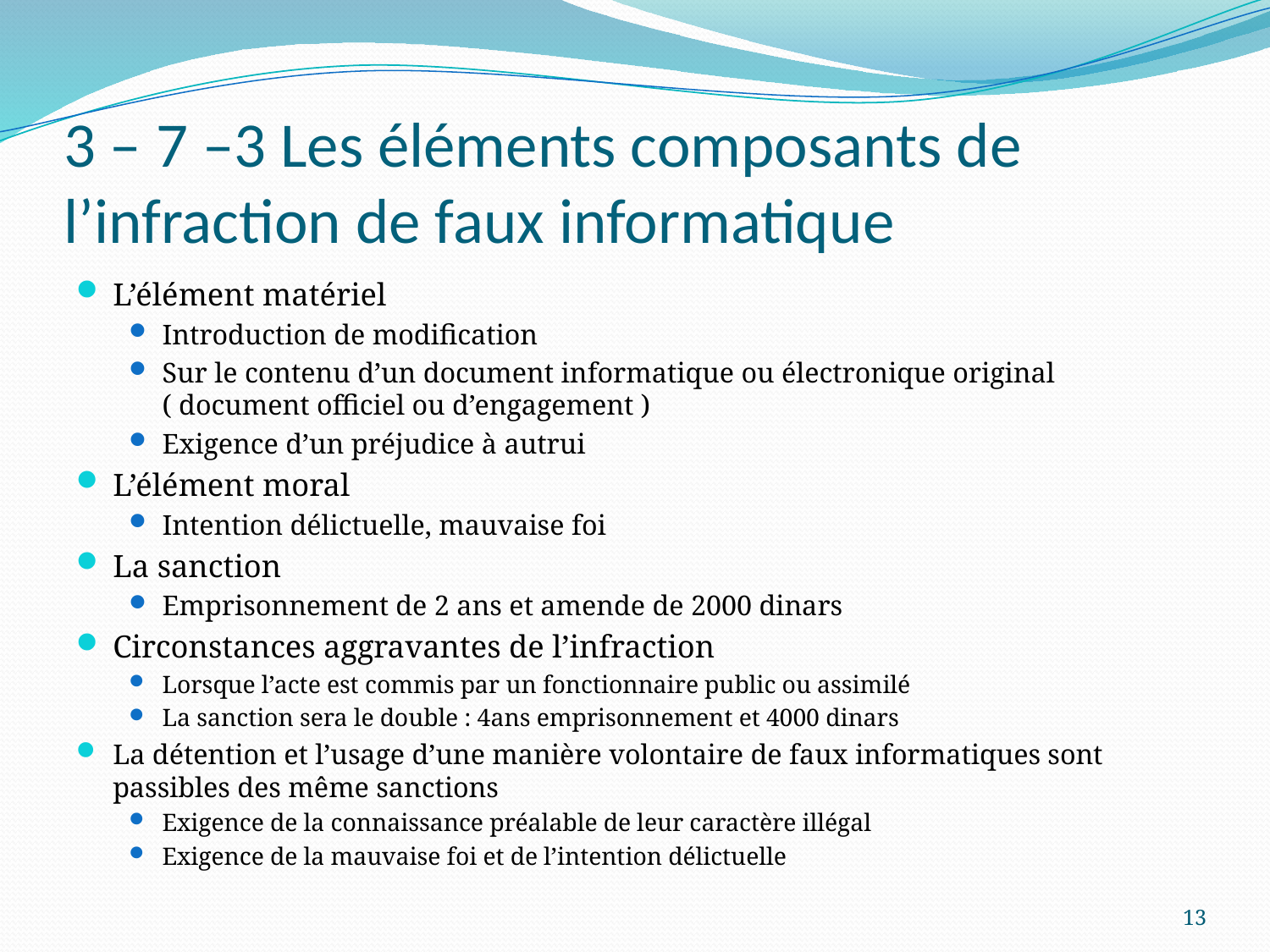

# 3 – 7 –3 Les éléments composants de l’infraction de faux informatique
L’élément matériel
Introduction de modification
Sur le contenu d’un document informatique ou électronique original ( document officiel ou d’engagement )
Exigence d’un préjudice à autrui
L’élément moral
Intention délictuelle, mauvaise foi
La sanction
Emprisonnement de 2 ans et amende de 2000 dinars
Circonstances aggravantes de l’infraction
Lorsque l’acte est commis par un fonctionnaire public ou assimilé
La sanction sera le double : 4ans emprisonnement et 4000 dinars
La détention et l’usage d’une manière volontaire de faux informatiques sont passibles des même sanctions
Exigence de la connaissance préalable de leur caractère illégal
Exigence de la mauvaise foi et de l’intention délictuelle

13